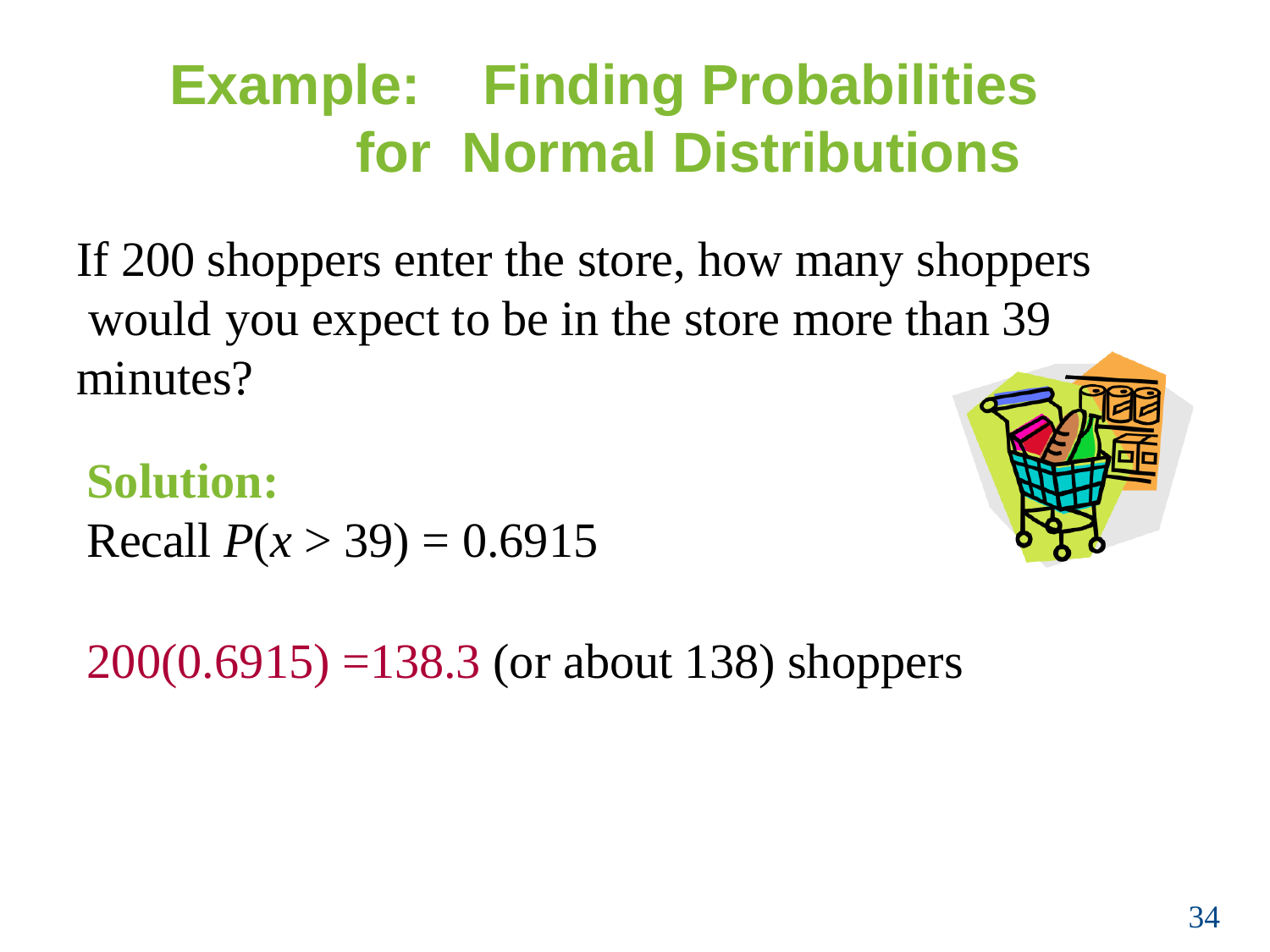

# Example:	Finding Probabilities for  Normal Distributions
If 200 shoppers enter the store, how many shoppers  would	you expect to be in the store more than 39  minutes?
Solution:
Recall P(x > 39) = 0.6915

200(0.6915) =138.3 (or about 138) shoppers

34